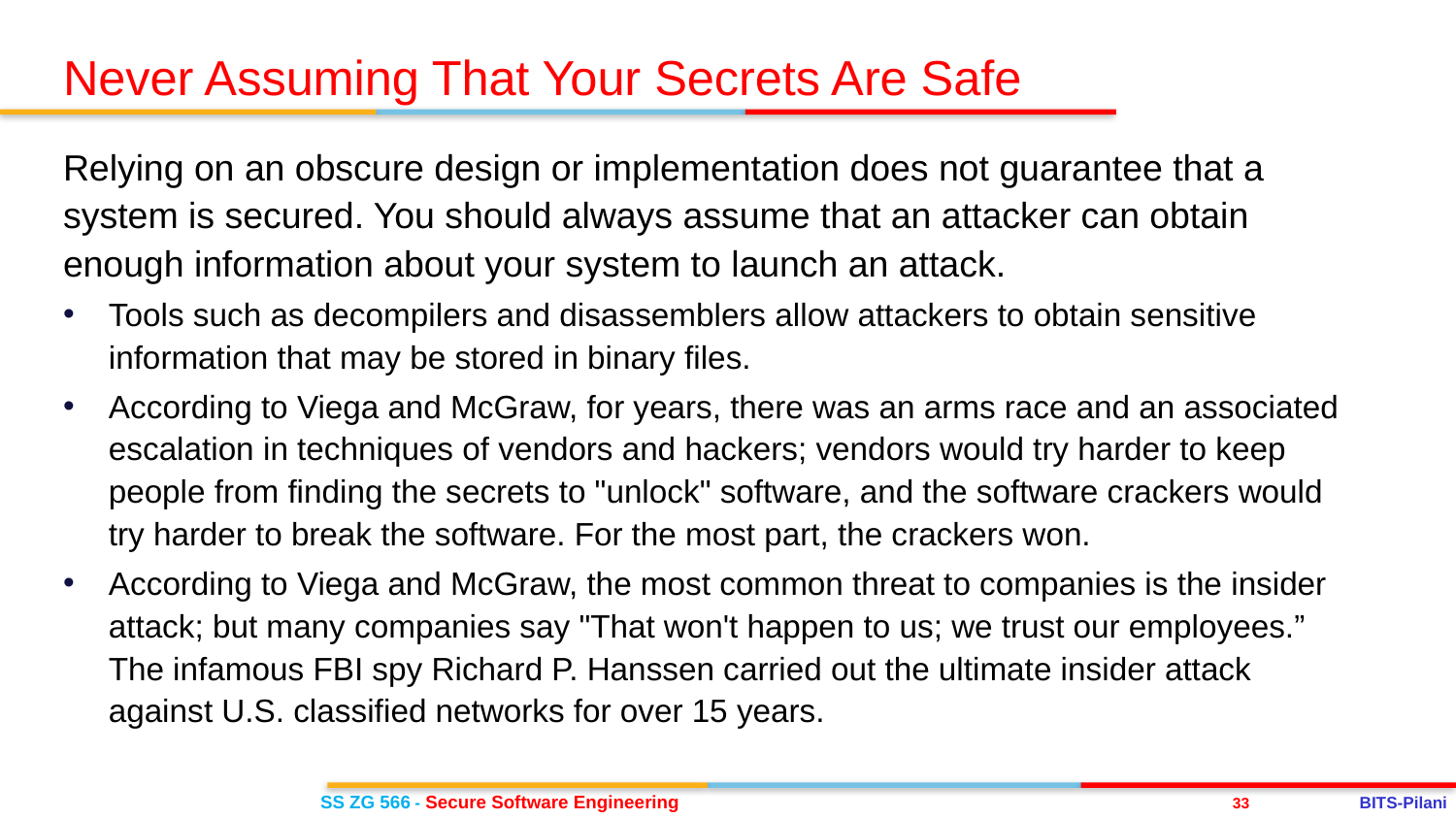

Never Assuming That Your Secrets Are Safe
Relying on an obscure design or implementation does not guarantee that a system is secured. You should always assume that an attacker can obtain enough information about your system to launch an attack.
Tools such as decompilers and disassemblers allow attackers to obtain sensitive information that may be stored in binary files.
According to Viega and McGraw, for years, there was an arms race and an associated escalation in techniques of vendors and hackers; vendors would try harder to keep people from finding the secrets to "unlock" software, and the software crackers would try harder to break the software. For the most part, the crackers won.
According to Viega and McGraw, the most common threat to companies is the insider attack; but many companies say "That won't happen to us; we trust our employees.” The infamous FBI spy Richard P. Hanssen carried out the ultimate insider attack against U.S. classified networks for over 15 years.